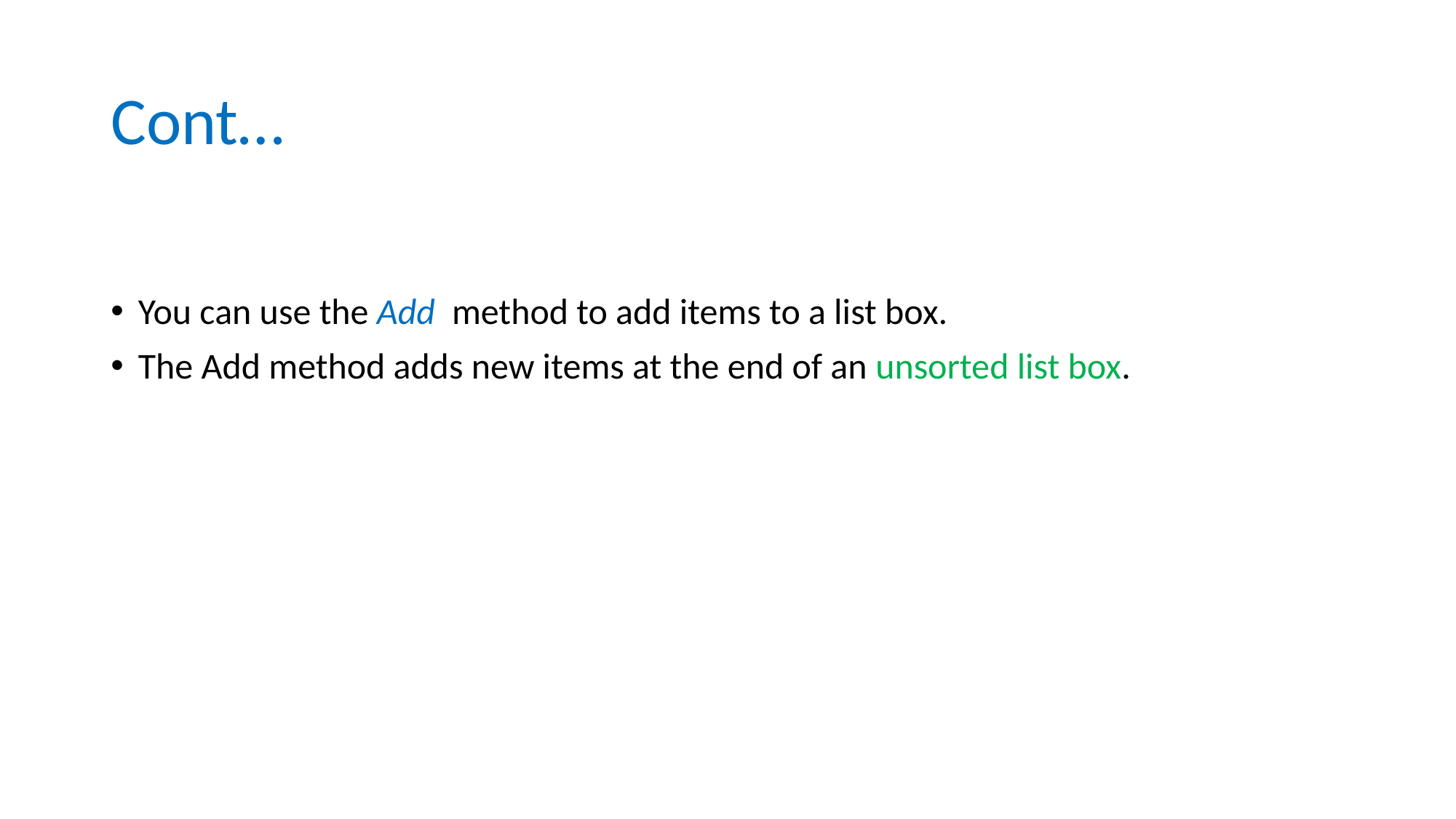

# Cont…
You can use the Add  method to add items to a list box.
The Add method adds new items at the end of an unsorted list box.